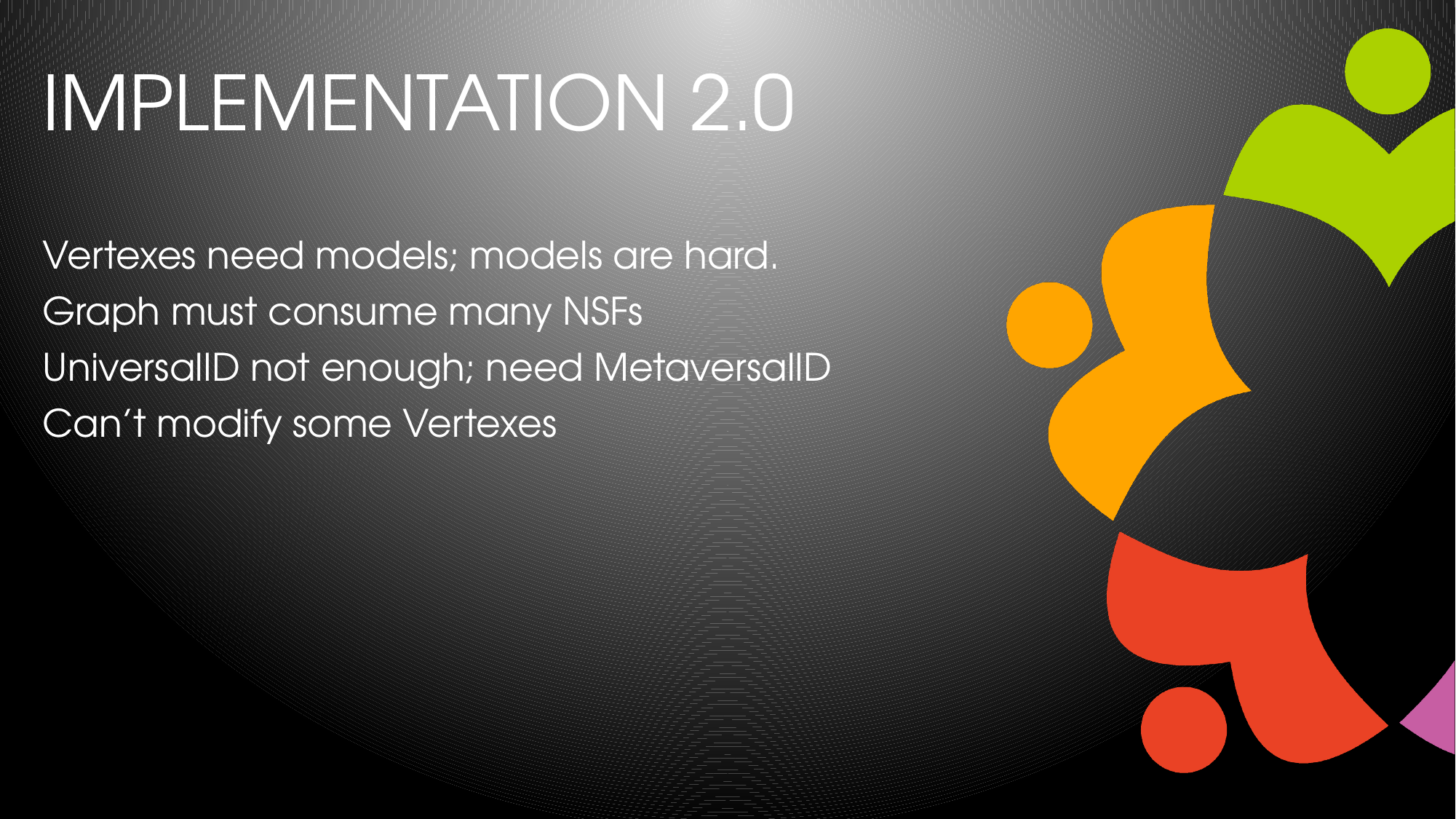

# Implementation 2.0
Vertexes need models; models are hard.
Graph must consume many NSFs
UniversalID not enough; need MetaversalID
Can’t modify some Vertexes